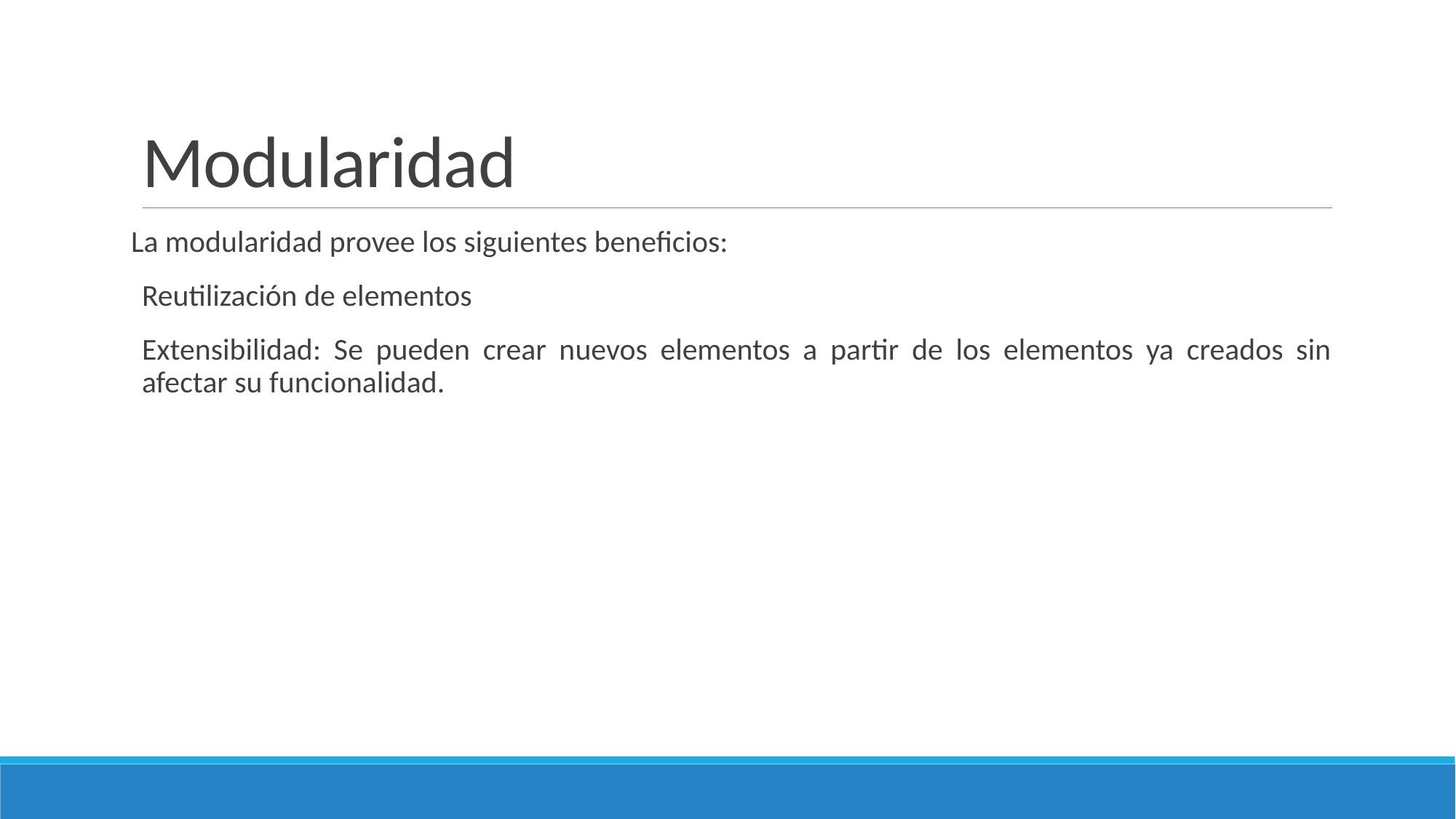

# Modularidad
La modularidad provee los siguientes beneficios:
Reutilización de elementos
Extensibilidad: Se pueden crear nuevos elementos a partir de los elementos ya creados sin afectar su funcionalidad.